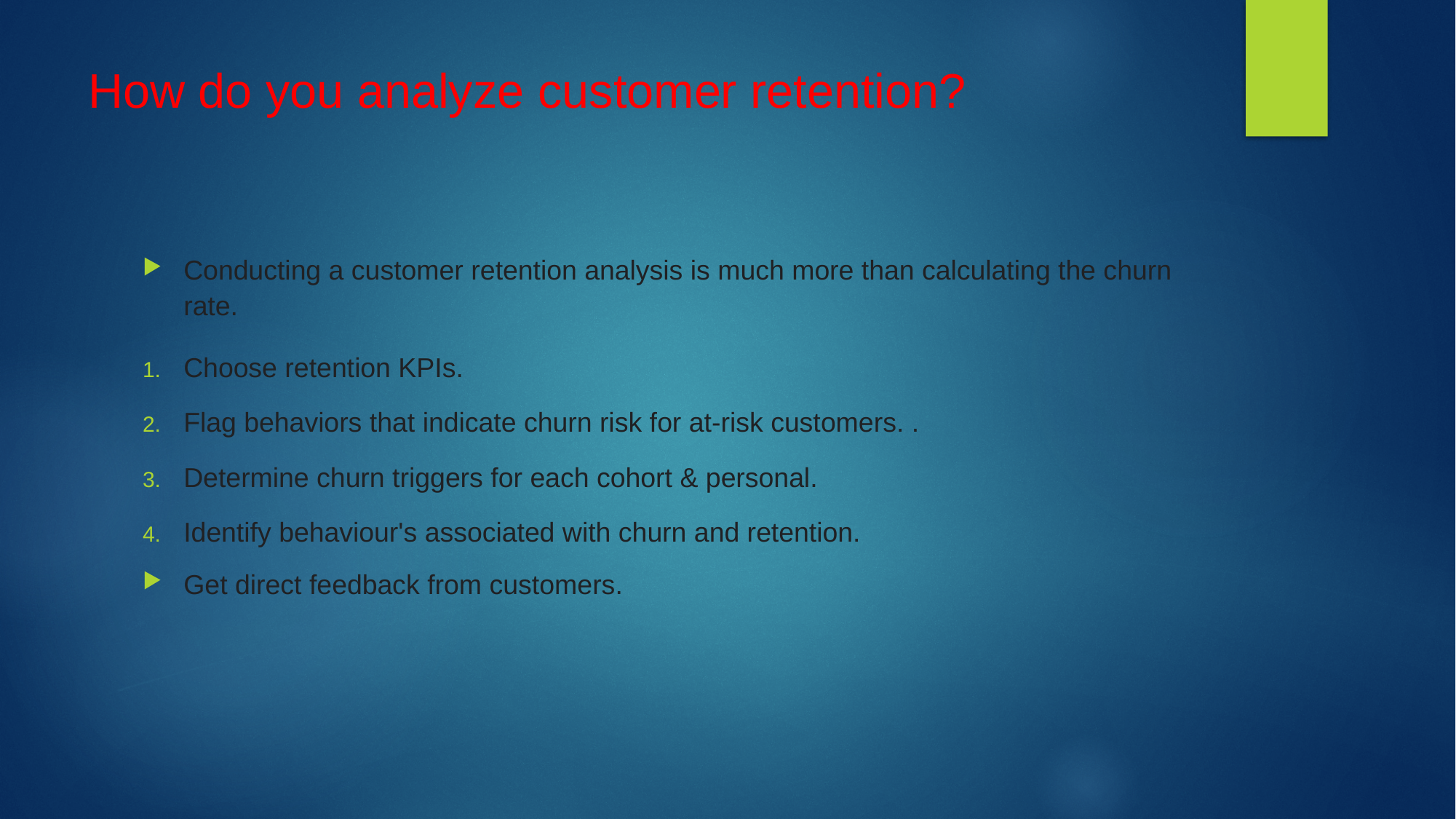

# How do you analyze customer retention?
Conducting a customer retention analysis is much more than calculating the churn rate.
Choose retention KPIs.
Flag behaviors that indicate churn risk for at-risk customers. .
Determine churn triggers for each cohort & personal.
Identify behaviour's associated with churn and retention.
Get direct feedback from customers.